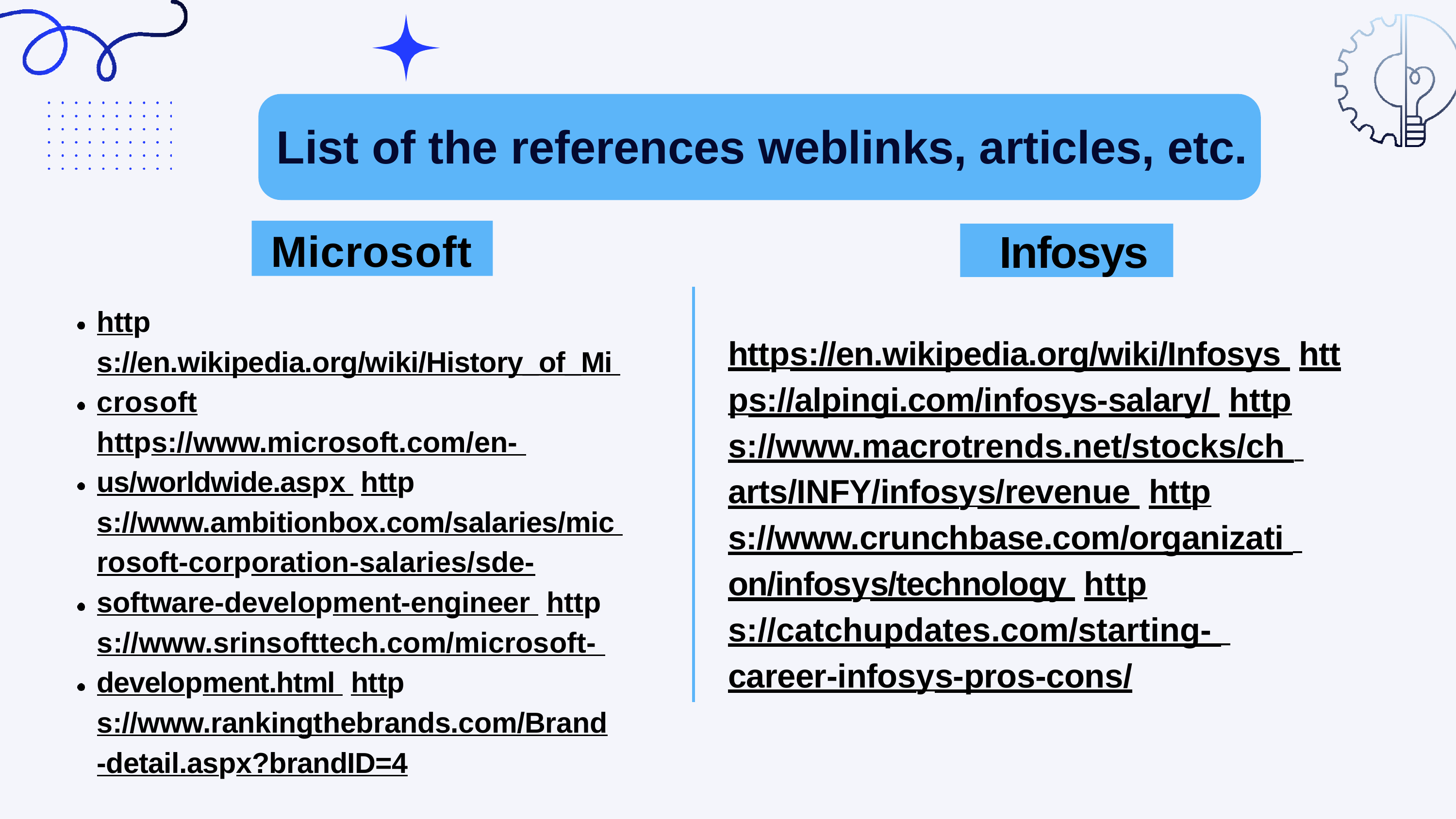

# List of the references weblinks, articles, etc.
Microsoft
Infosys

https://en.wikipedia.org/wiki/History_of_Mi  crosoft
https://www.microsoft.com/en-  us/worldwide.aspx  https://www.ambitionbox.com/salaries/mic  rosoft-corporation-salaries/sde-
software-development-engineer  https://www.srinsofttech.com/microsoft-  development.html  https://www.rankingthebrands.com/Brand
-detail.aspx?brandID=4

https://en.wikipedia.org/wiki/Infosys  https://alpingi.com/infosys-salary/  https://www.macrotrends.net/stocks/ch  arts/INFY/infosys/revenue  https://www.crunchbase.com/organizati  on/infosys/technology  https://catchupdates.com/starting-  career-infosys-pros-cons/